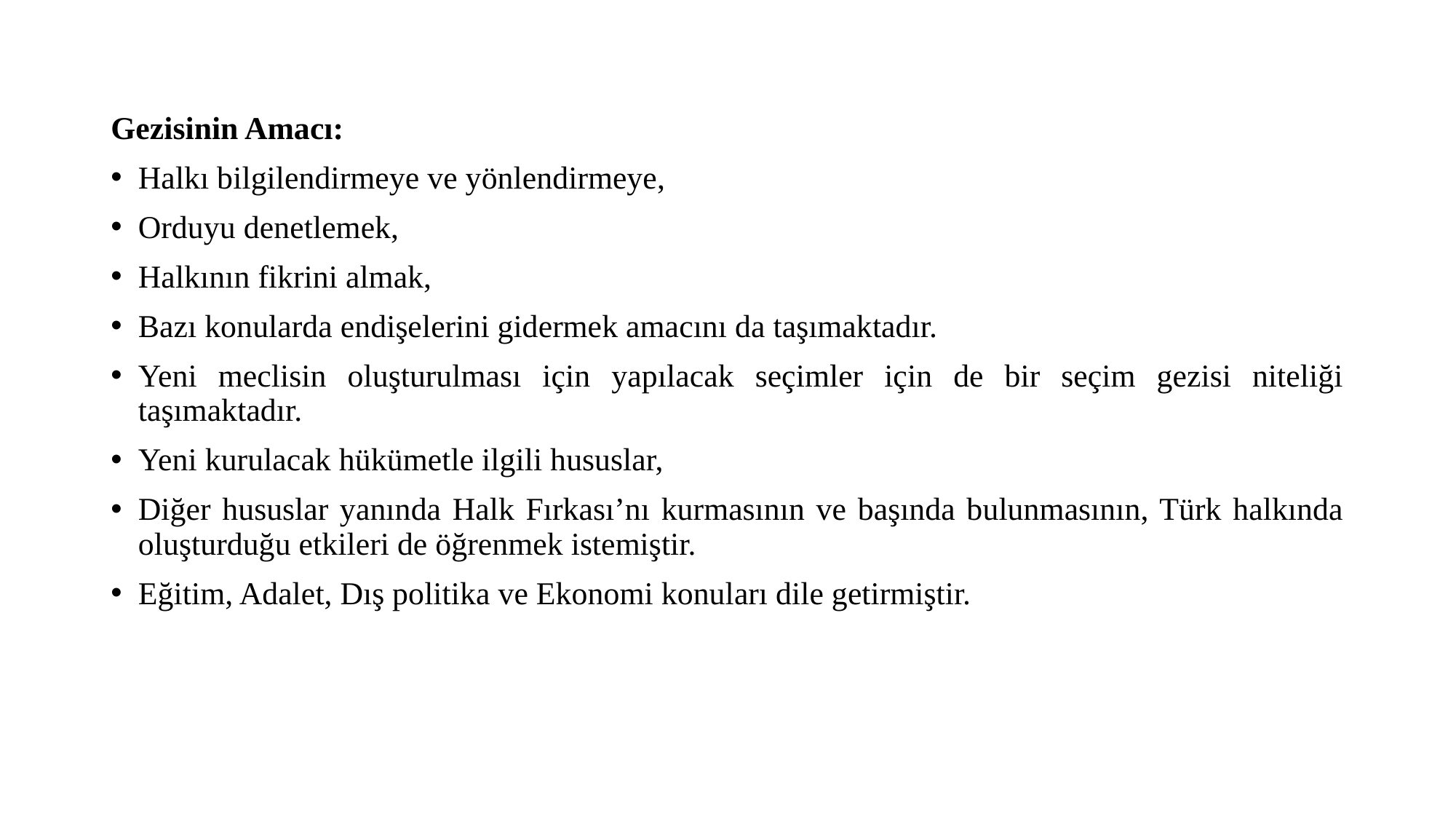

Gezisinin Amacı:
Halkı bilgilendirmeye ve yönlendirmeye,
Orduyu denetlemek,
Halkının fikrini almak,
Bazı konularda endişelerini gidermek amacını da taşımaktadır.
Yeni meclisin oluşturulması için yapılacak seçimler için de bir seçim gezisi niteliği taşımaktadır.
Yeni kurulacak hükümetle ilgili hususlar,
Diğer hususlar yanında Halk Fırkası’nı kurmasının ve başında bulunmasının, Türk halkında oluşturduğu etkileri de öğrenmek istemiştir.
Eğitim, Adalet, Dış politika ve Ekonomi konuları dile getirmiştir.